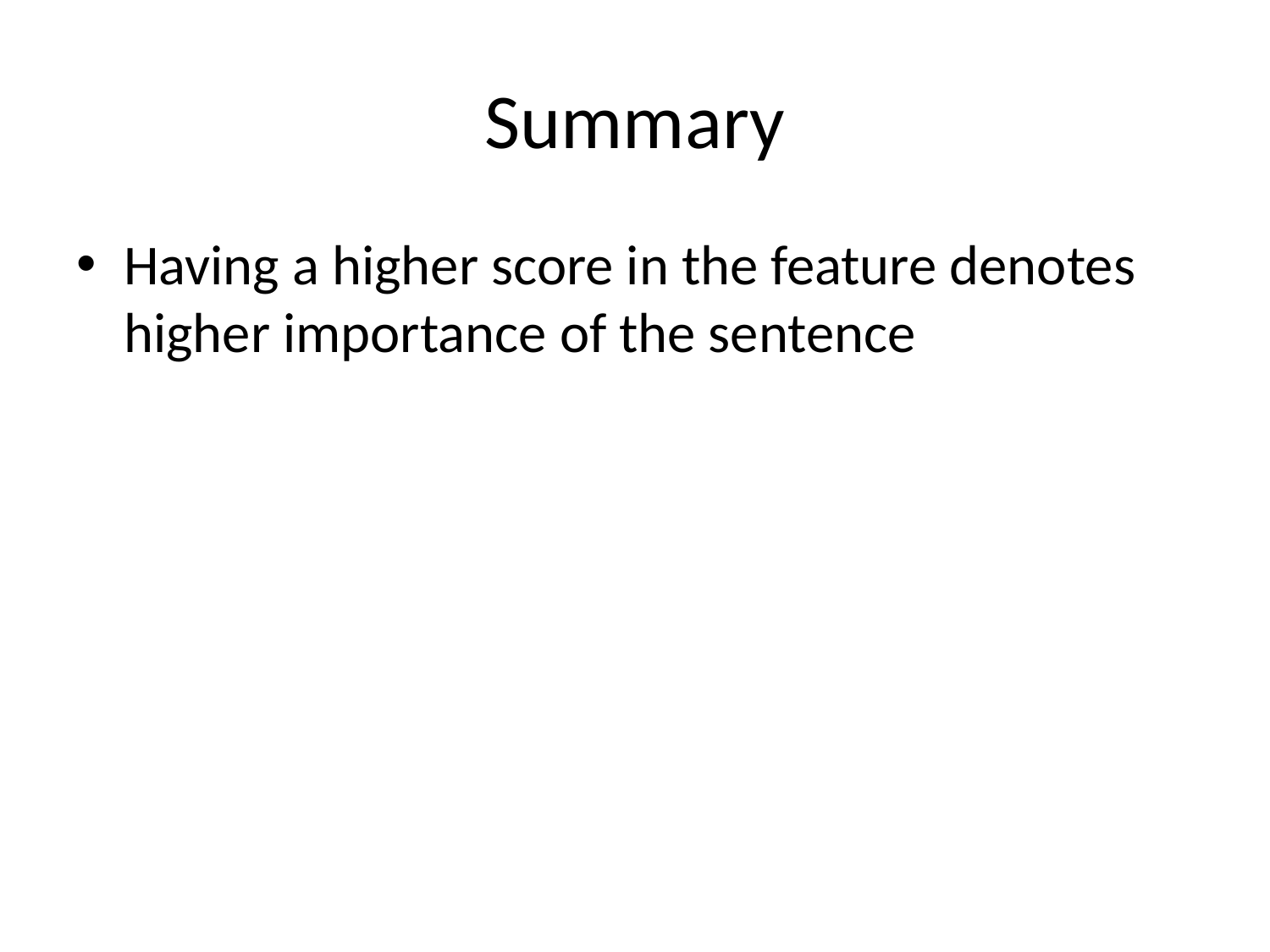

# Summary
Having a higher score in the feature denotes higher importance of the sentence